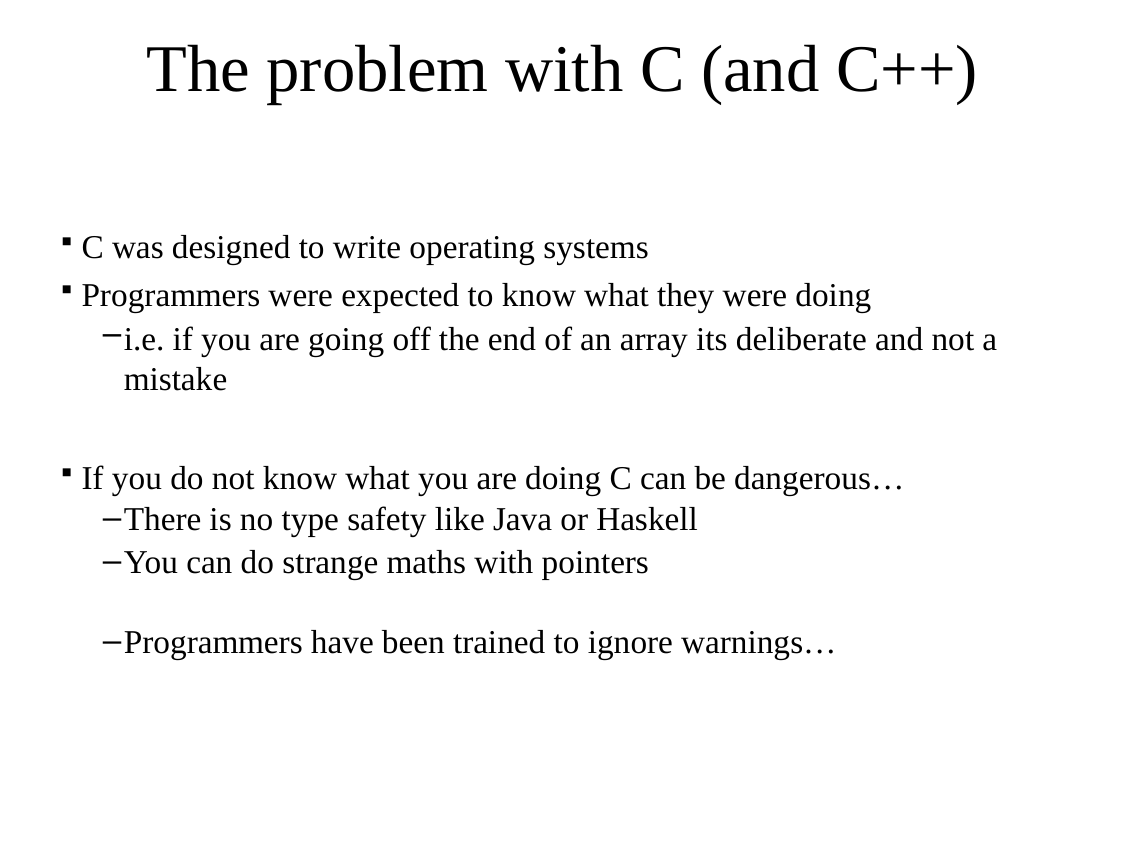

The problem with C (and C++)
C was designed to write operating systems
Programmers were expected to know what they were doing
i.e. if you are going off the end of an array its deliberate and not a mistake

If you do not know what you are doing C can be dangerous…
There is no type safety like Java or Haskell
You can do strange maths with pointers

Programmers have been trained to ignore warnings…